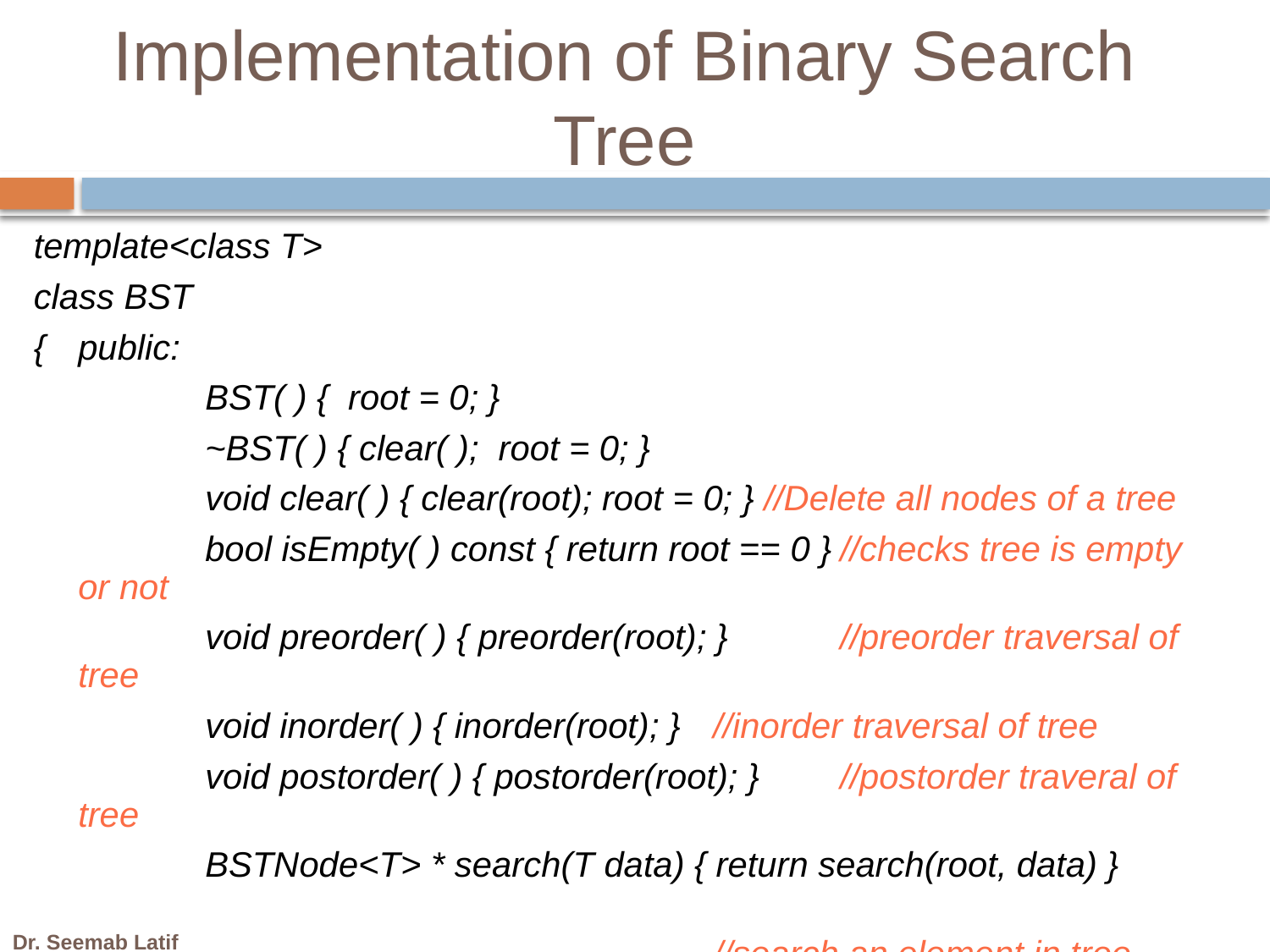

# Implementation of Binary Search Tree
template<class T>
class BST
{	public:
 		BST( ) {  root = 0; }
		~BST( ) { clear( );  root = 0; }
		void clear( ) { clear(root); root = 0; } //Delete all nodes of a tree
		bool isEmpty( ) const { return root == 0 }	//checks tree is empty or not
		void preorder( ) { preorder(root); }	//preorder traversal of tree
		void inorder( ) { inorder(root); } 	//inorder traversal of tree
		void postorder( ) { postorder(root); }	//postorder traveral of tree
		BSTNode<T> * search(T data) { return search(root, data) }
						//search an element in tree
		void insert(T data)		//Insert an  element in BST